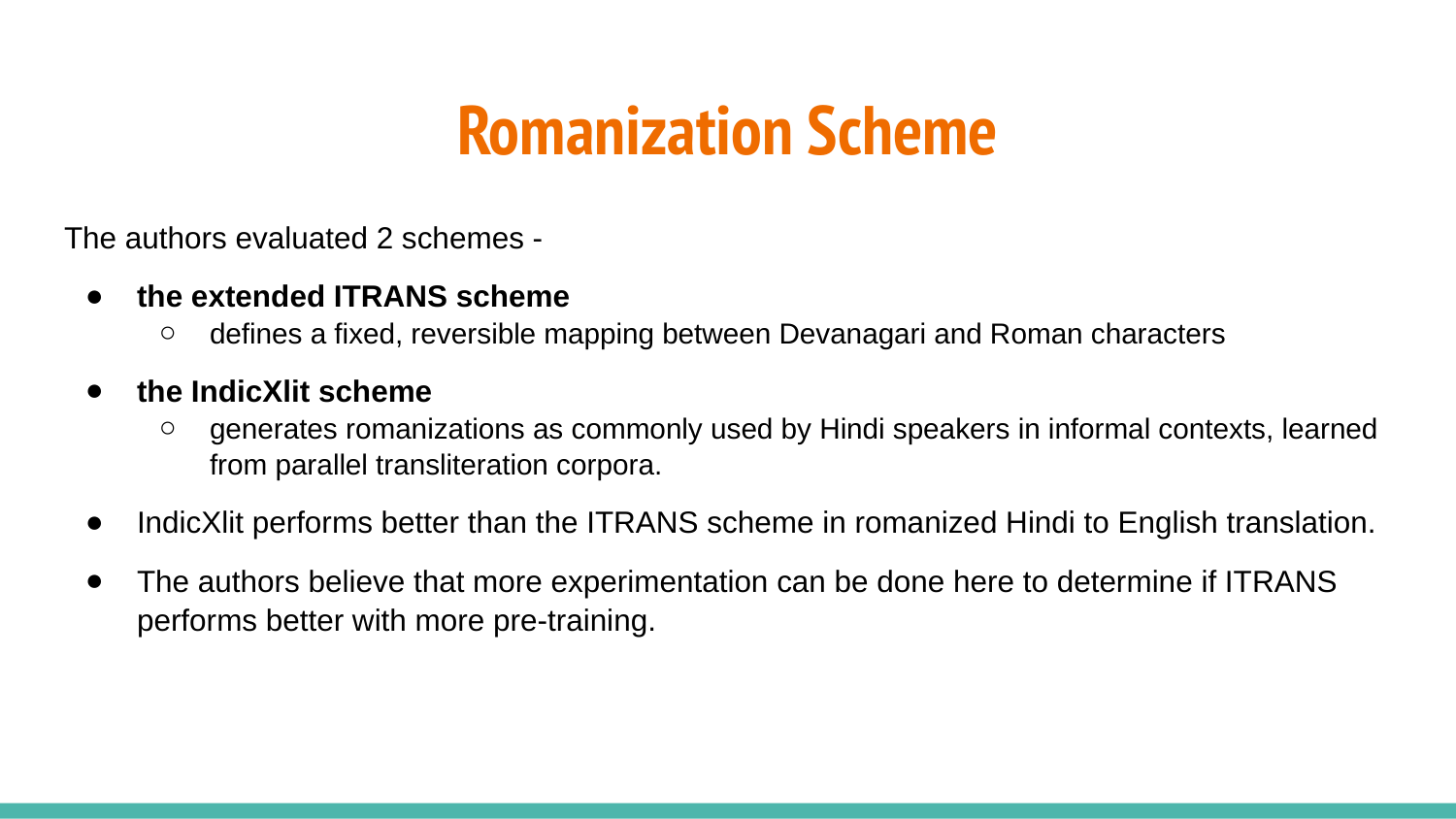

# Romanization Scheme
The authors evaluated 2 schemes -
the extended ITRANS scheme
defines a fixed, reversible mapping between Devanagari and Roman characters
the IndicXlit scheme
generates romanizations as commonly used by Hindi speakers in informal contexts, learned from parallel transliteration corpora.
IndicXlit performs better than the ITRANS scheme in romanized Hindi to English translation.
The authors believe that more experimentation can be done here to determine if ITRANS performs better with more pre-training.